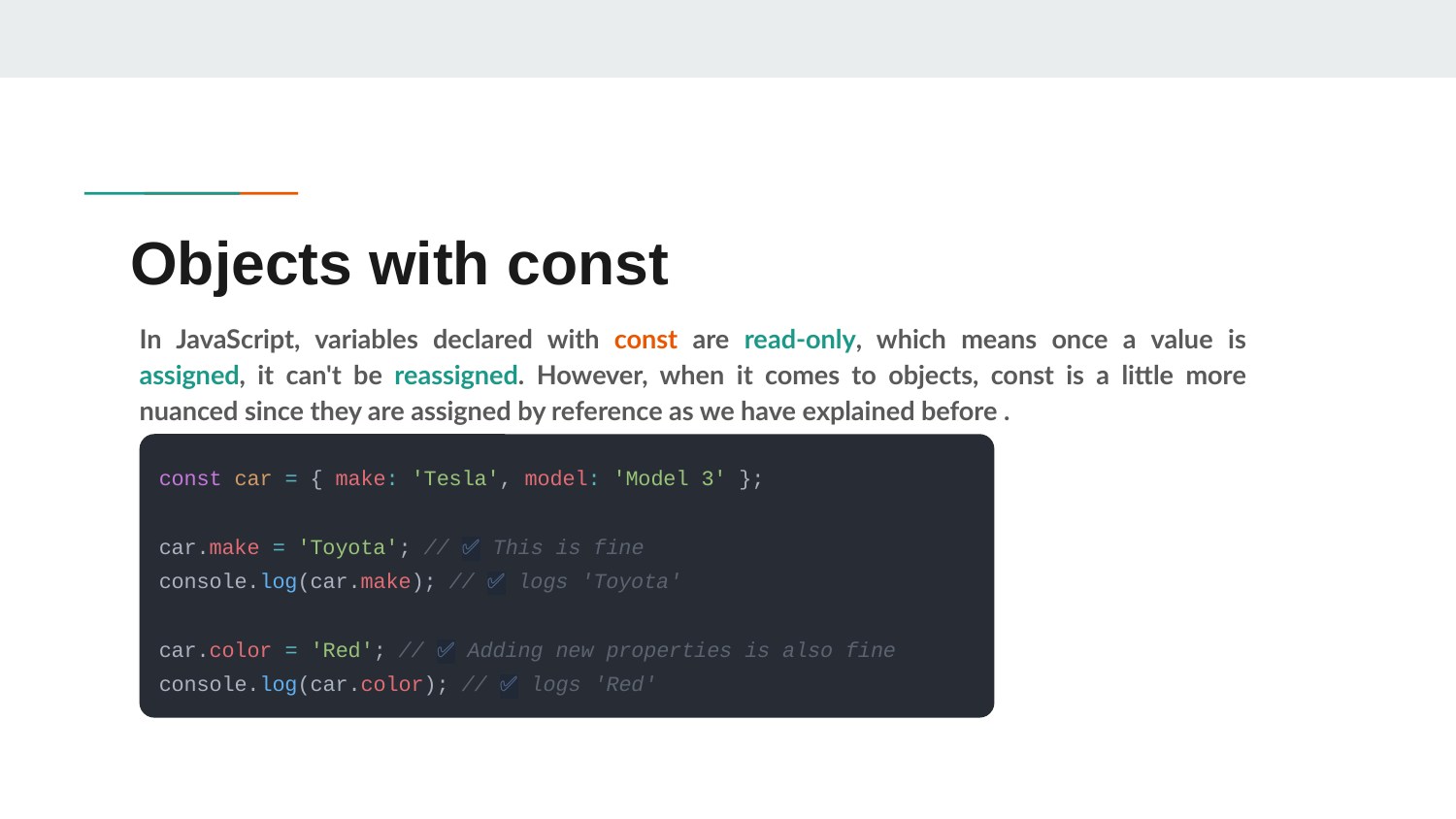

# Objects with const

In JavaScript, variables declared with const are read-only, which means once a value is assigned, it can't be reassigned. However, when it comes to objects, const is a little more nuanced since they are assigned by reference as we have explained before .

const car = { make: 'Tesla', model: 'Model 3' };

car.make = 'Toyota'; // ✅ This is fine
console.log(car.make); // ✅ logs 'Toyota'

car.color = 'Red'; // ✅ Adding new properties is also fine
console.log(car.color); // ✅ logs 'Red'